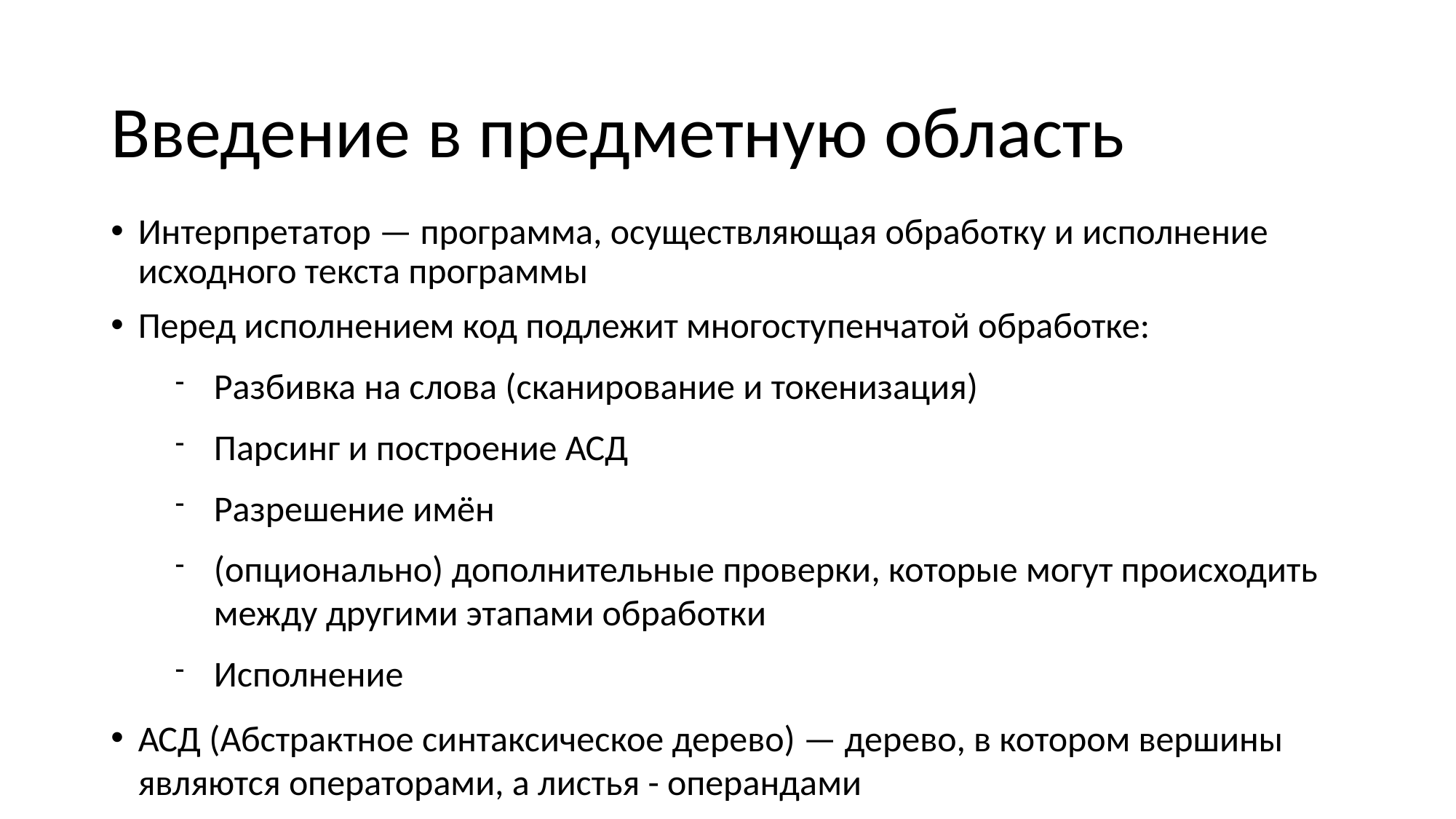

Введение в предметную область
Интерпретатор — программа, осуществляющая обработку и исполнение исходного текста программы
Перед исполнением код подлежит многоступенчатой обработке:
Разбивка на слова (сканирование и токенизация)
Парсинг и построение АСД
Разрешение имён
(опционально) дополнительные проверки, которые могут происходить между другими этапами обработки
Исполнение
АСД (Абстрактное синтаксическое дерево) — дерево, в котором вершины являются операторами, а листья - операндами